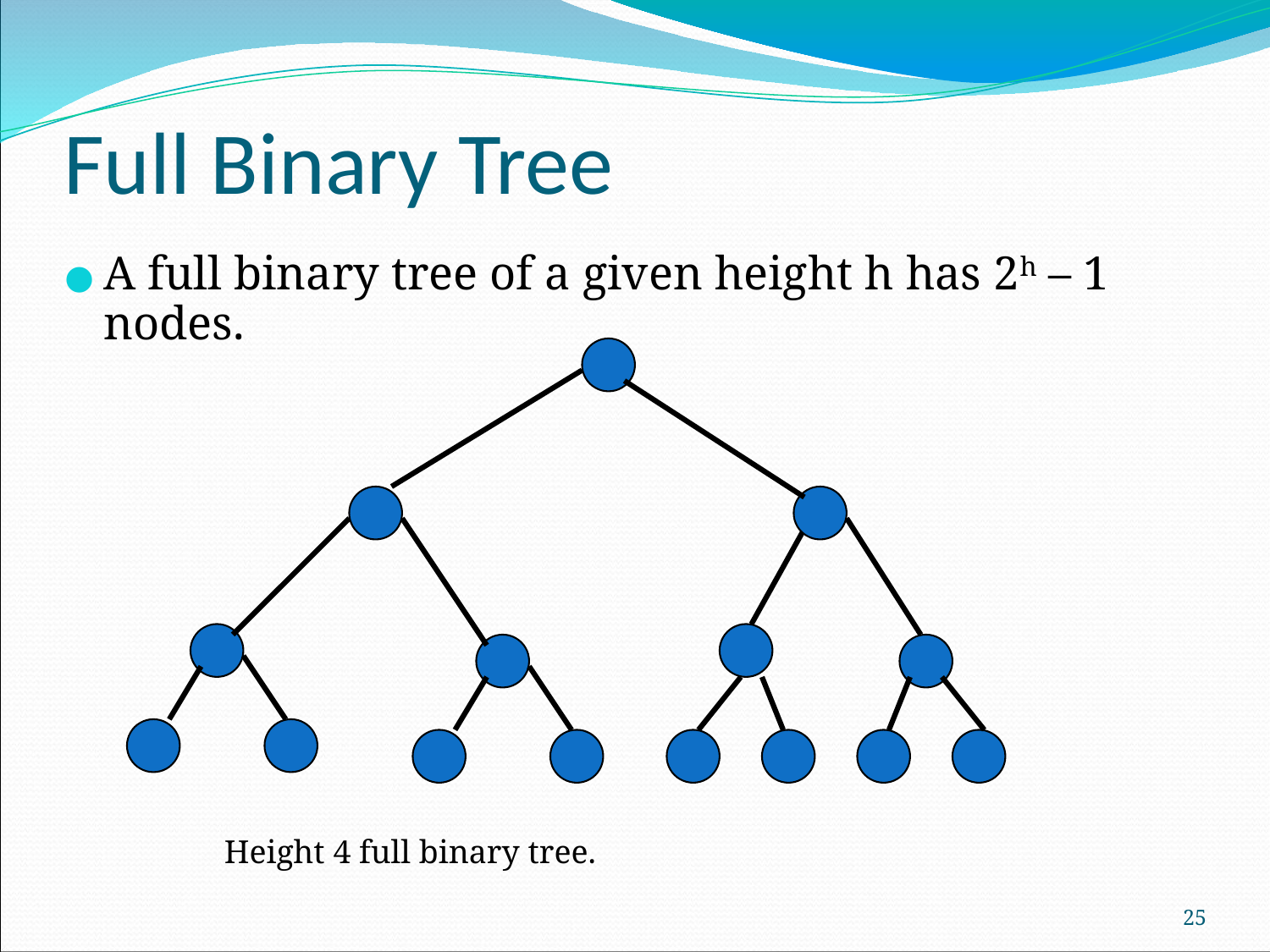

# Full Binary Tree

A full binary tree of a given height h has 2h – 1 nodes.

Height 4 full binary tree.
25